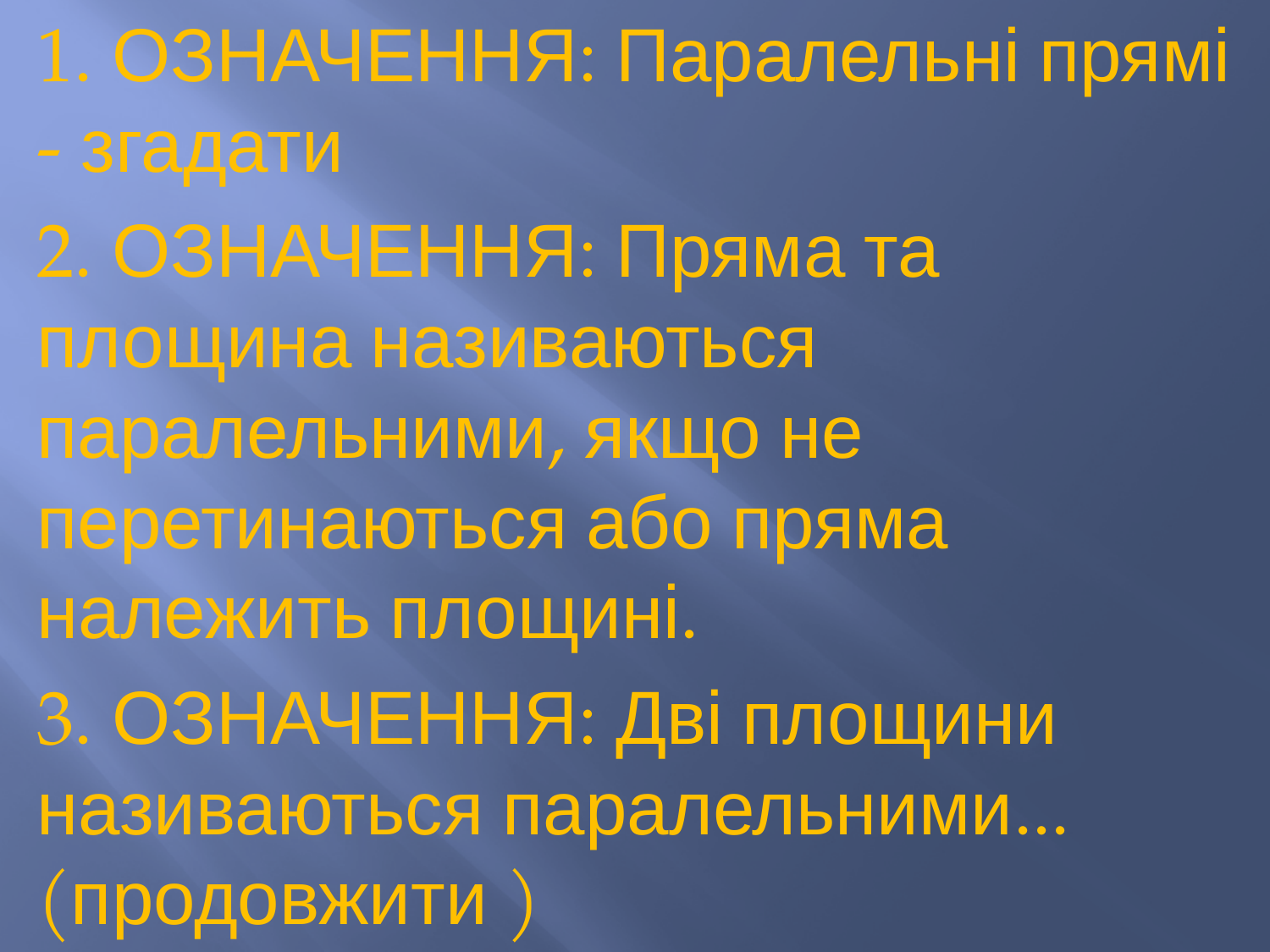

1. ОЗНАЧЕННЯ: Паралельні прямі - згадати
2. ОЗНАЧЕННЯ: Пряма та площина називаються паралельними, якщо не перетинаються або пряма належить площині.
3. ОЗНАЧЕННЯ: Дві площини називаються паралельними... (продовжити )